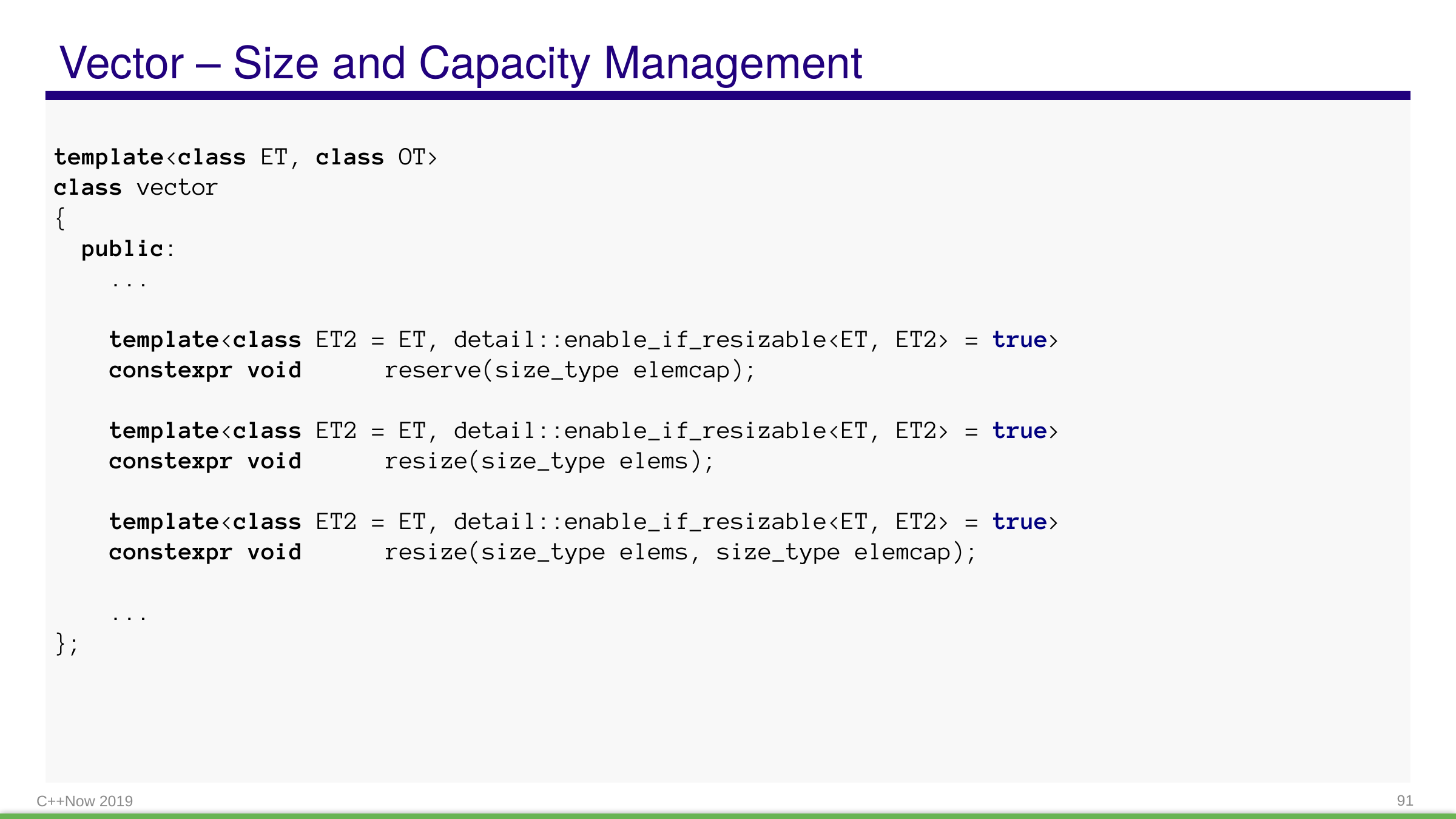

# Vector – Size and Capacity Management

template<class ET, class OT>
class vector
{
  public:
    ...

    template<class ET2 = ET, detail::enable_if_resizable<ET, ET2> = true>
    constexpr void      reserve(size_type elemcap);

    template<class ET2 = ET, detail::enable_if_resizable<ET, ET2> = true>
    constexpr void      resize(size_type elems);

    template<class ET2 = ET, detail::enable_if_resizable<ET, ET2> = true>
    constexpr void      resize(size_type elems, size_type elemcap);

    ...
};

C++Now 2019
91